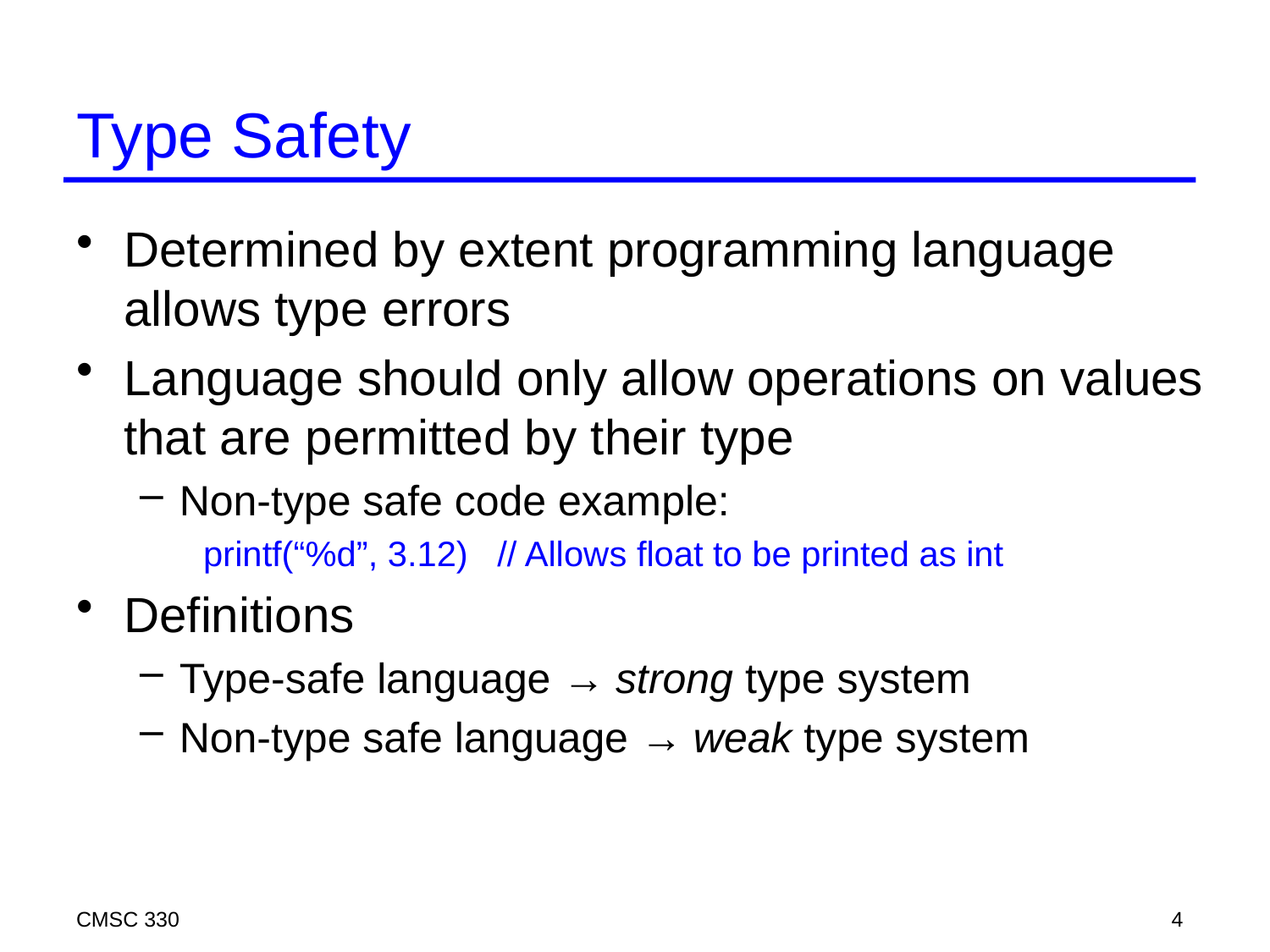

# Type Safety
Determined by extent programming language allows type errors
Language should only allow operations on values that are permitted by their type
Non-type safe code example:
printf(“%d”, 3.12)   // Allows float to be printed as int
Definitions
Type-safe language → strong type system
Non-type safe language → weak type system
CMSC 330
4